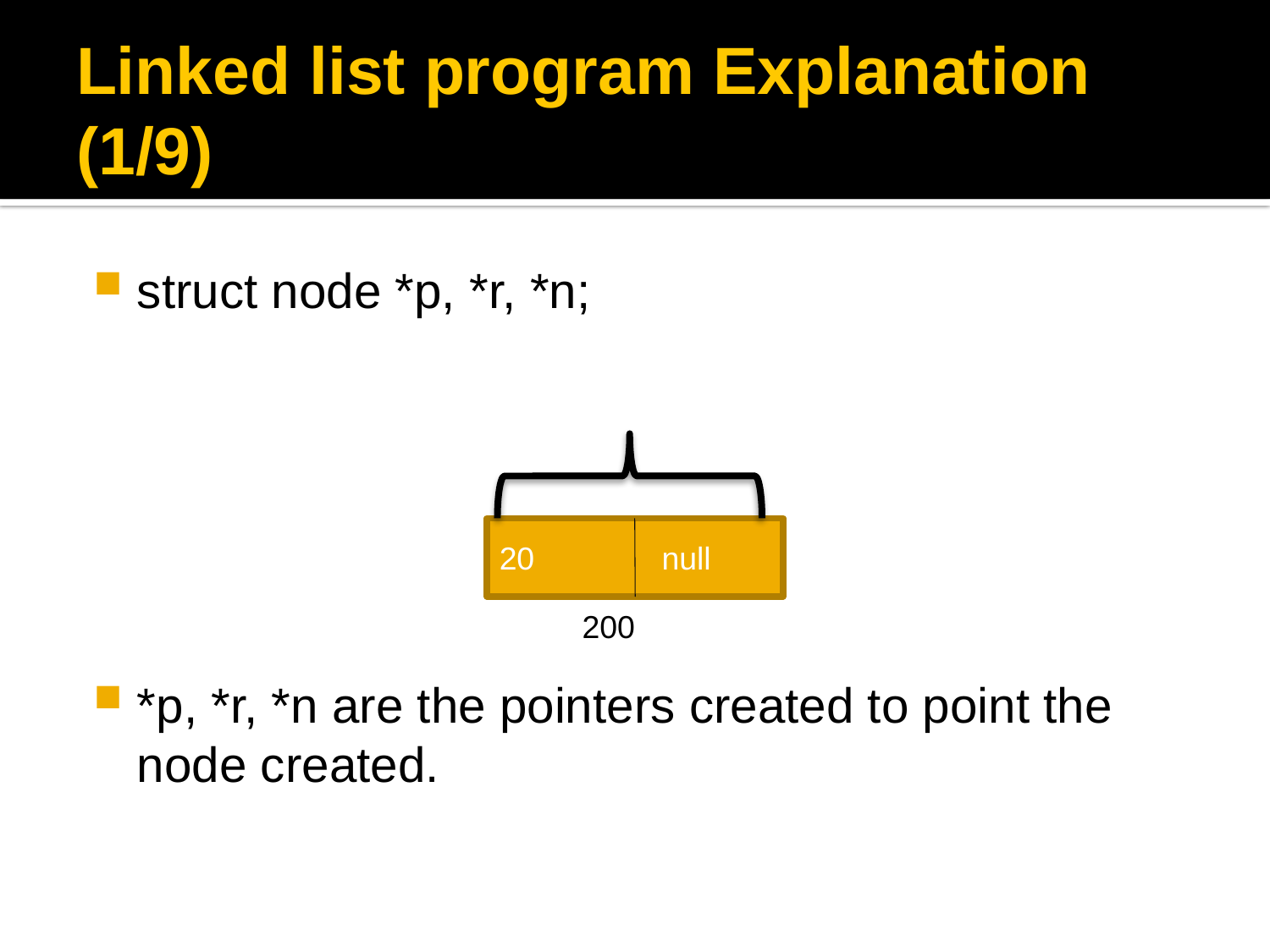

# Linked list program Explanation (1/9)
struct node *p, *r, *n;

*p, *r, *n are the pointers created to point the node created.

20	    null
200